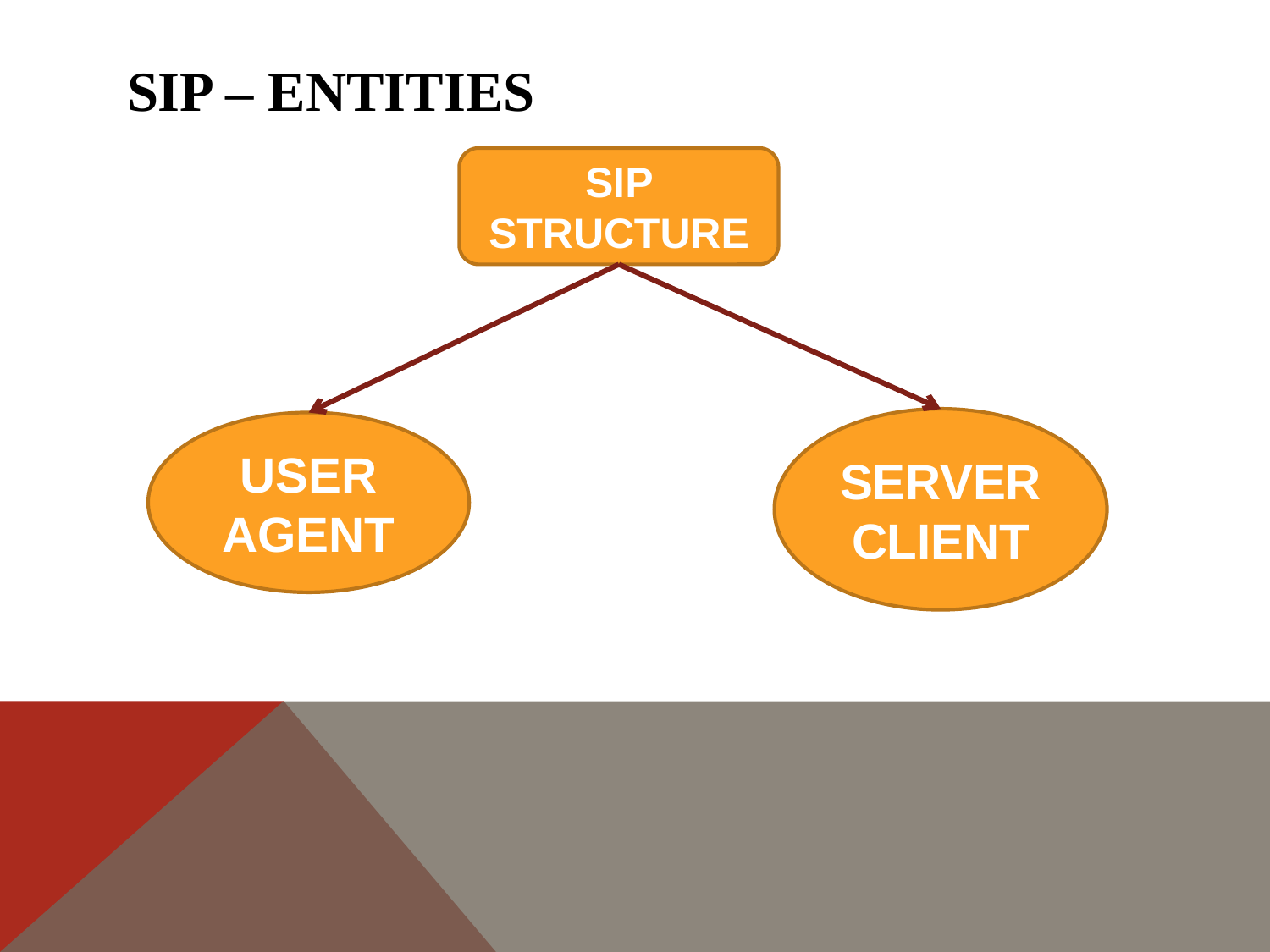

# SIP – ENtities
SIP STRUCTURE
SERVER CLIENT
USER AGENT